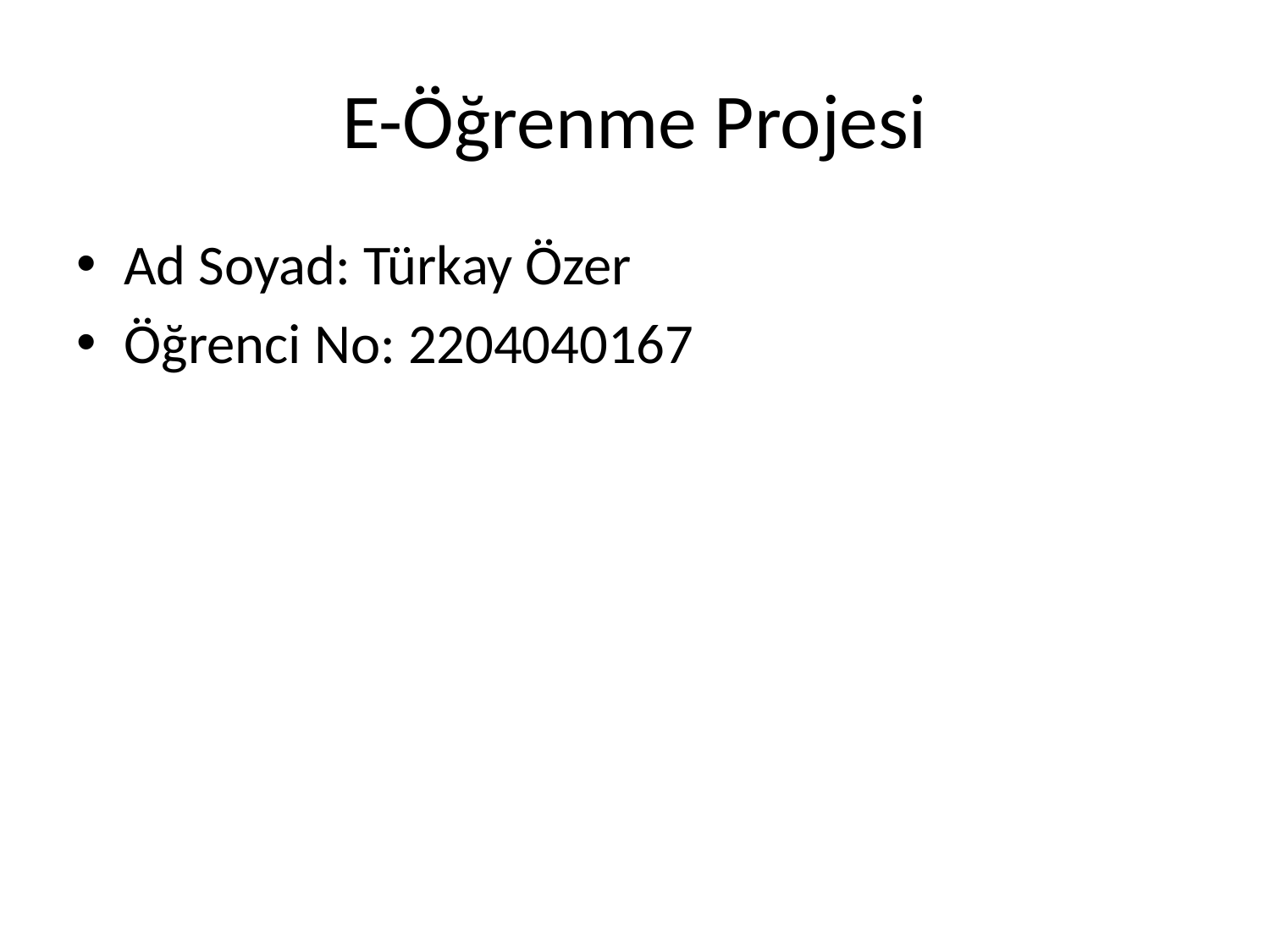

# E-Öğrenme Projesi
Ad Soyad: Türkay Özer
Öğrenci No: 2204040167